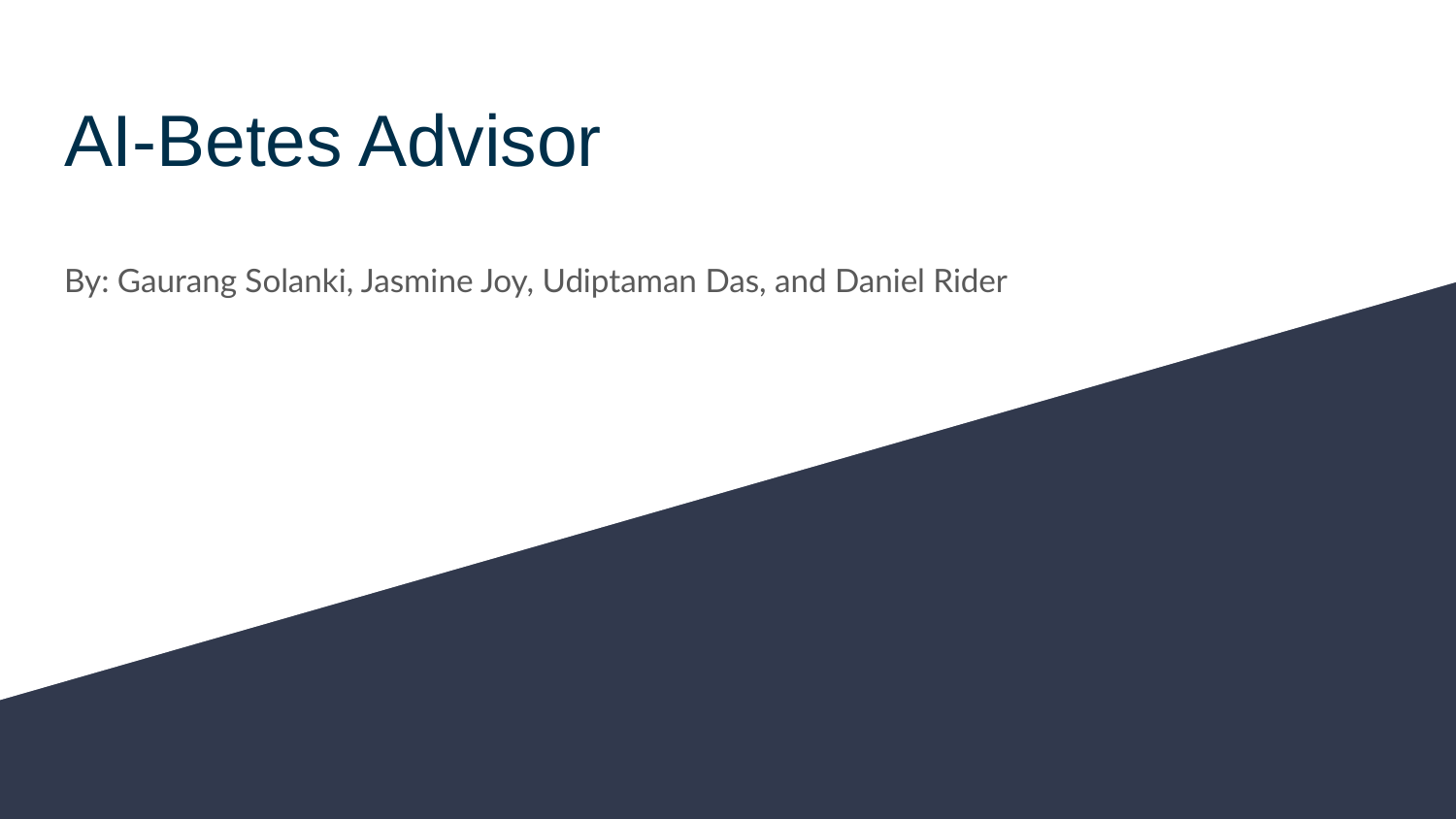

# AI-Betes Advisor
By: Gaurang Solanki, Jasmine Joy, Udiptaman Das, and Daniel Rider